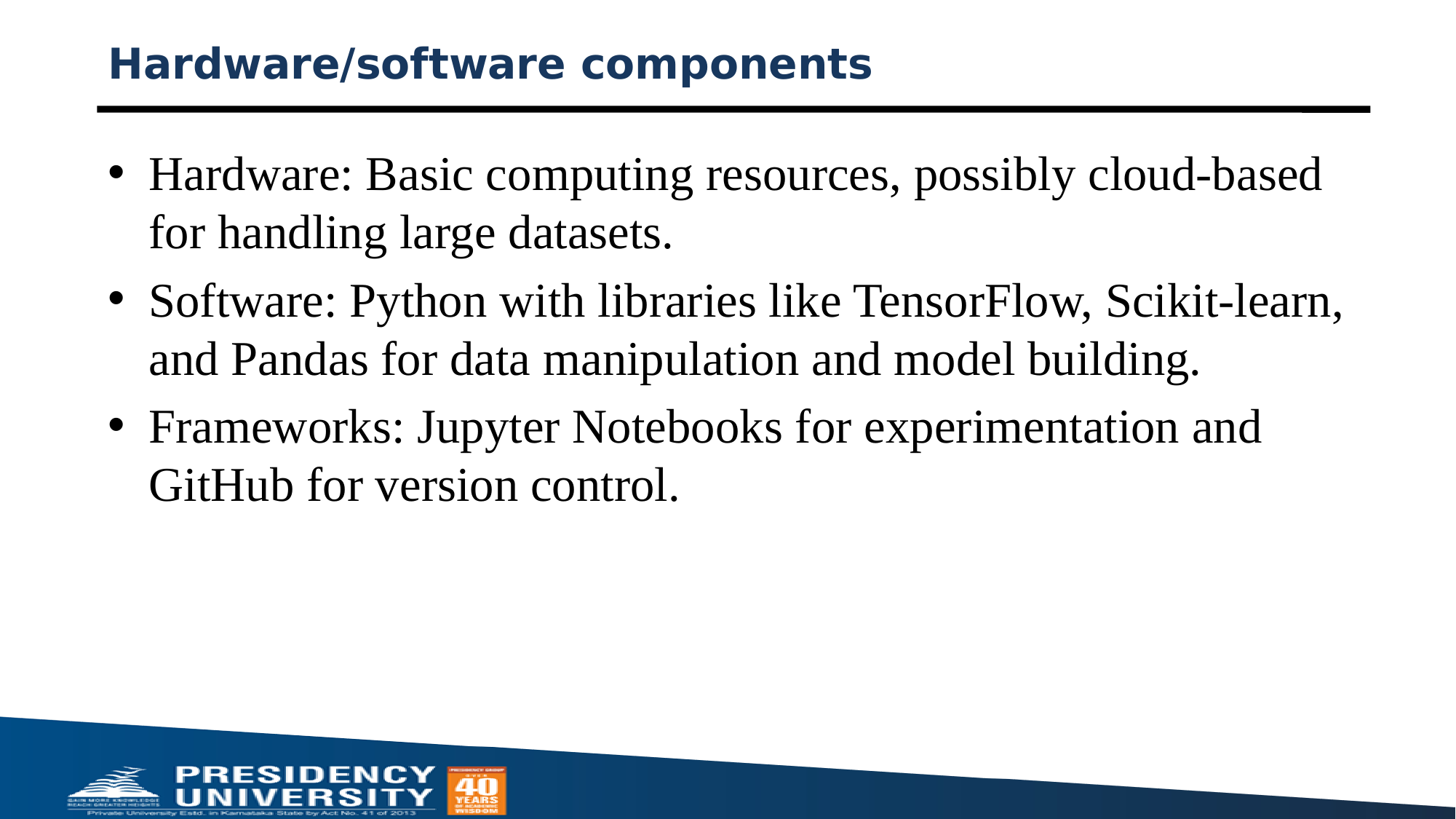

# Hardware/software components
Hardware: Basic computing resources, possibly cloud-based for handling large datasets.
Software: Python with libraries like TensorFlow, Scikit-learn, and Pandas for data manipulation and model building.
Frameworks: Jupyter Notebooks for experimentation and GitHub for version control.